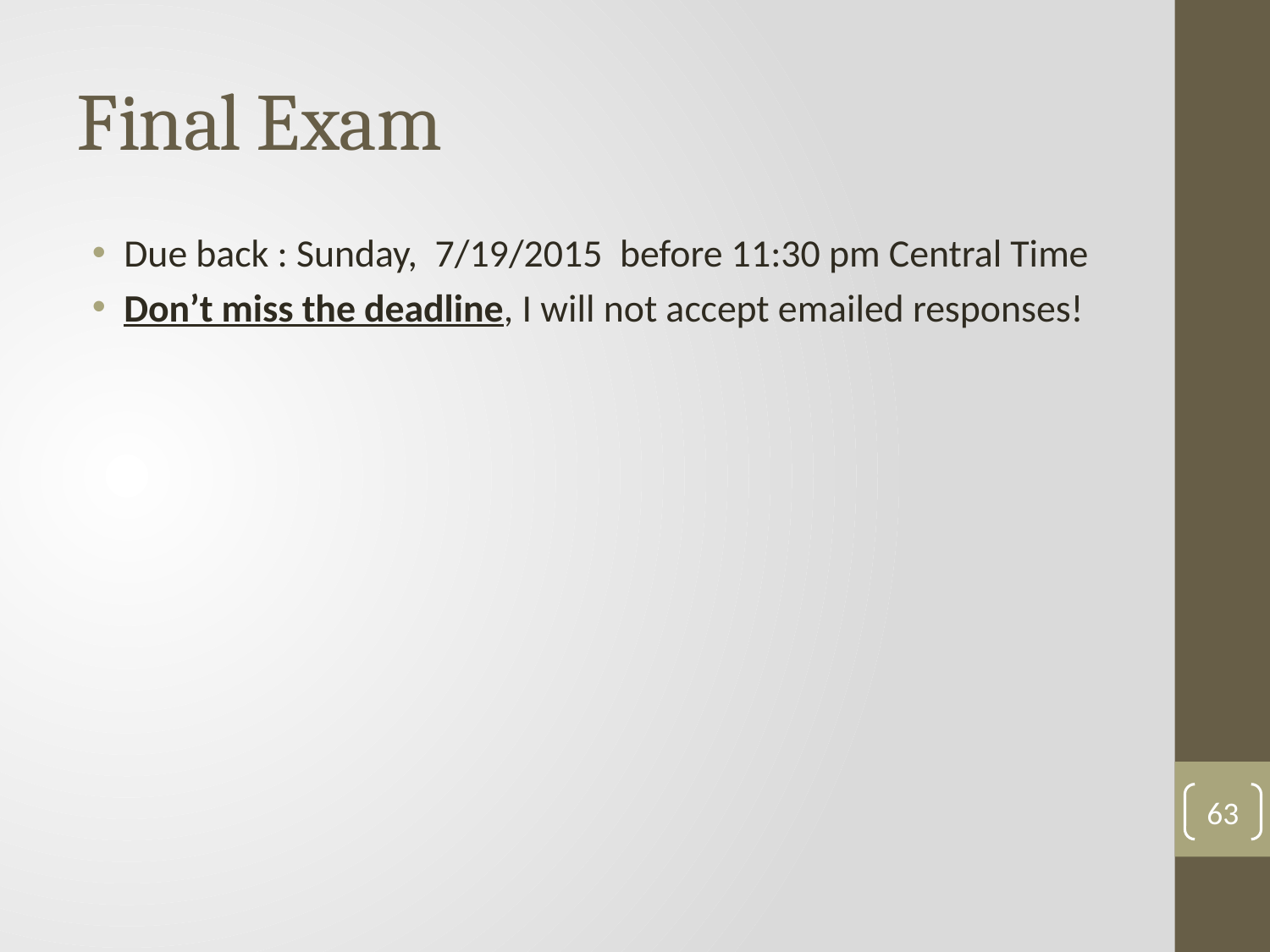

# Final Exam
Due back : Sunday,  7/19/2015  before 11:30 pm Central Time
Don’t miss the deadline, I will not accept emailed responses!
63